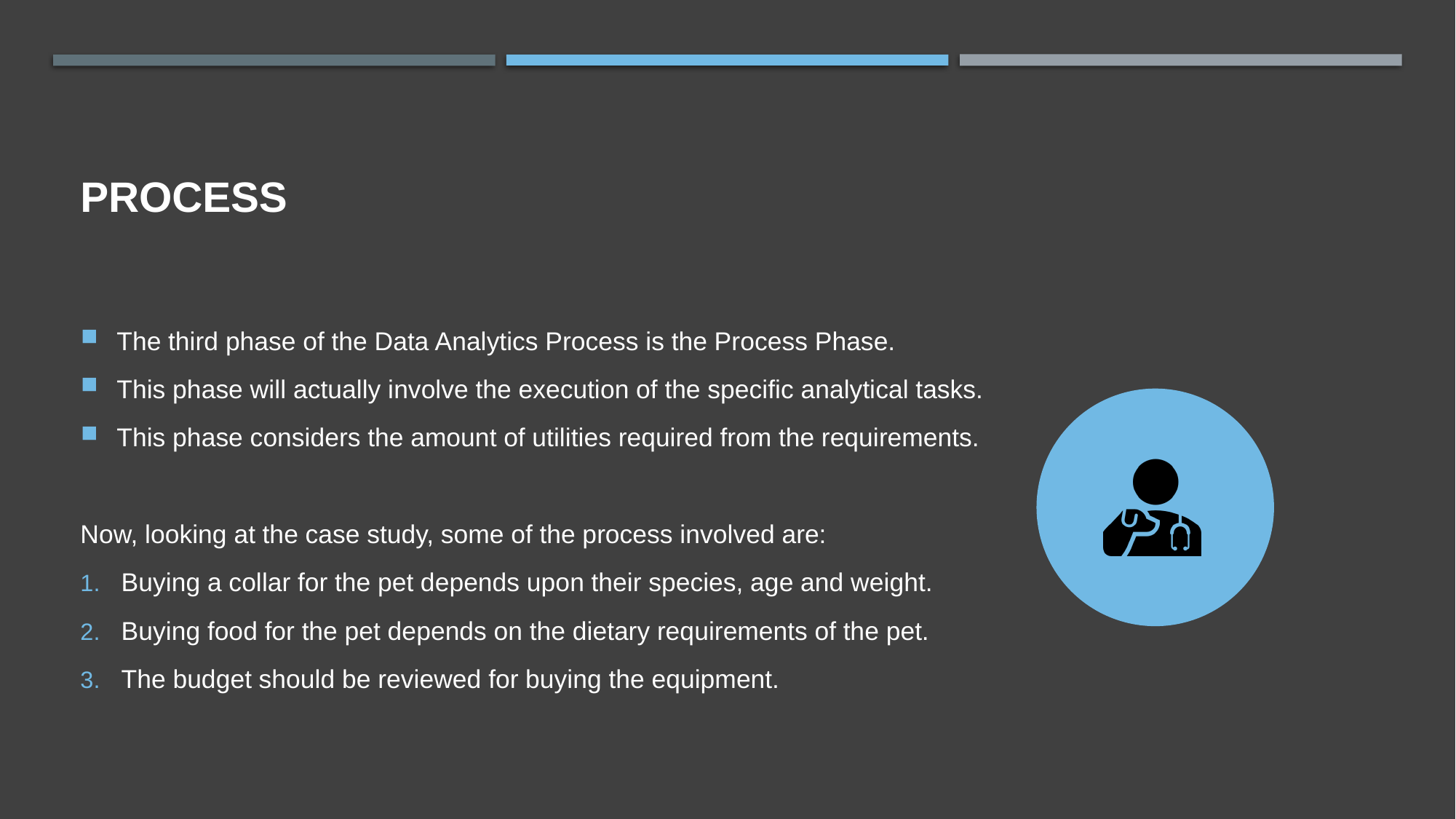

# process
The third phase of the Data Analytics Process is the Process Phase.
This phase will actually involve the execution of the specific analytical tasks.
This phase considers the amount of utilities required from the requirements.

Now, looking at the case study, some of the process involved are:
Buying a collar for the pet depends upon their species, age and weight.
Buying food for the pet depends on the dietary requirements of the pet.
The budget should be reviewed for buying the equipment.